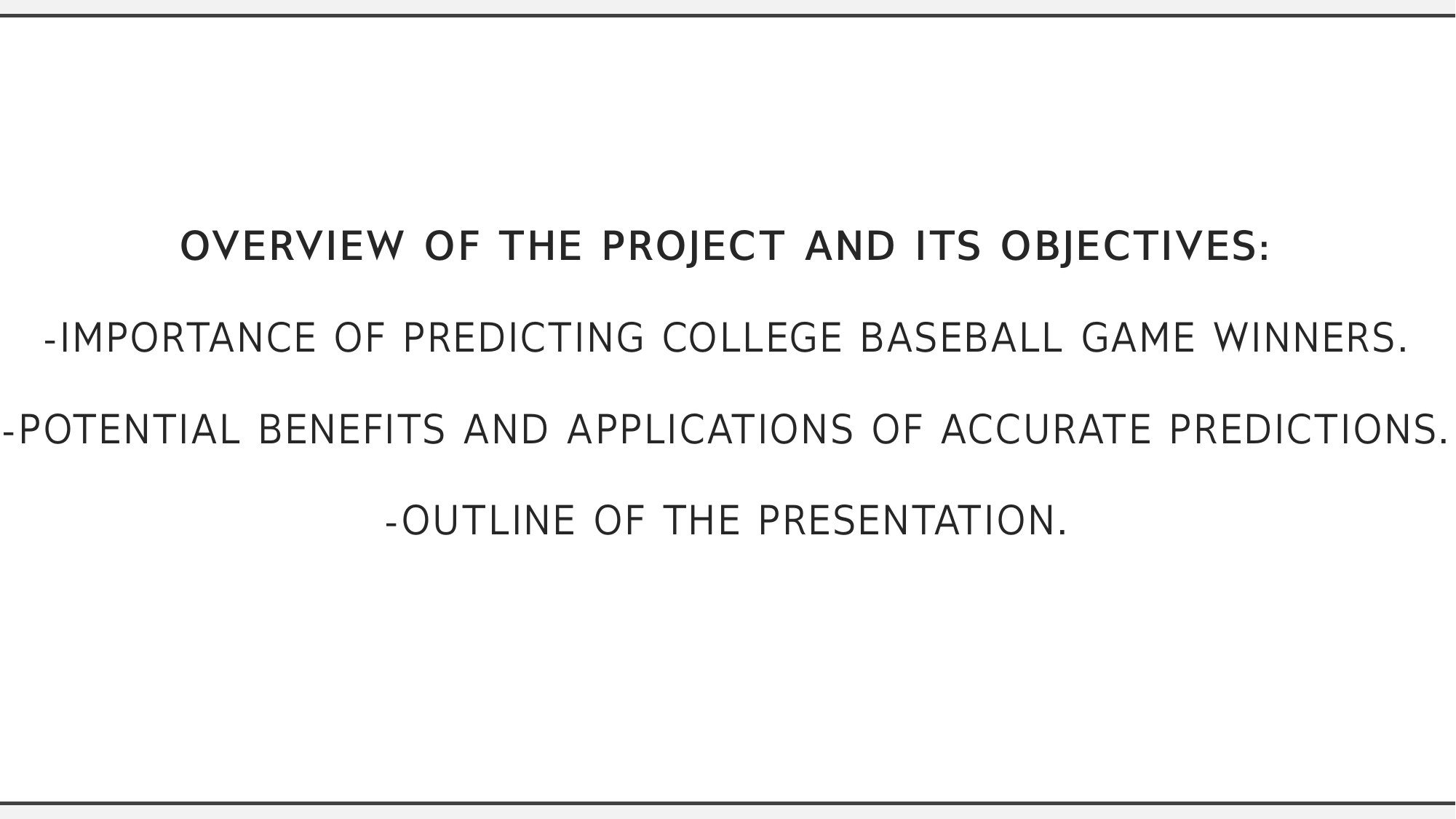

# Overview of the project and its objectives: -Importance of predicting college baseball game winners. -Potential benefits and applications of accurate predictions. -Outline of the presentation.